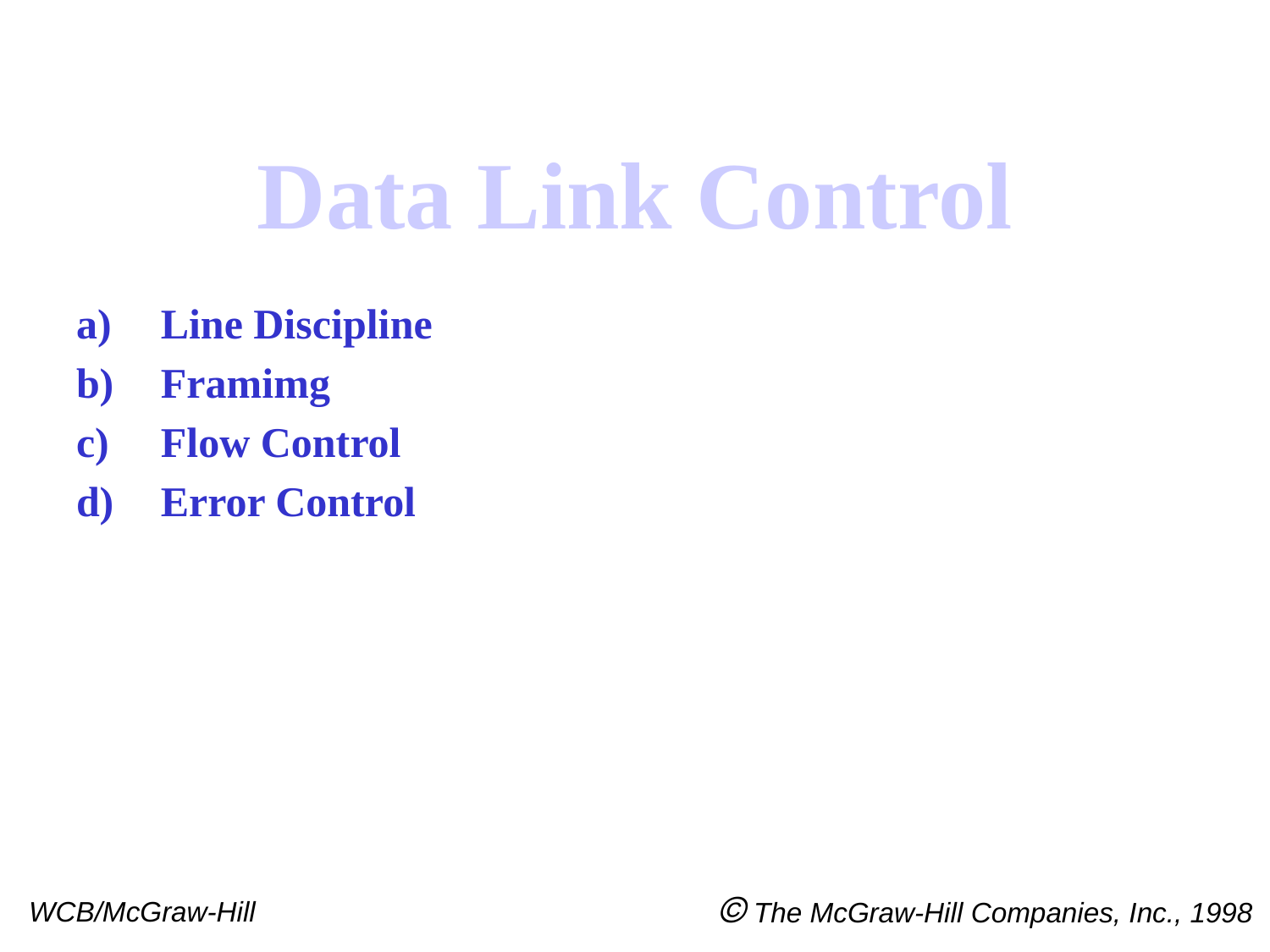

# Data Link Control
Line Discipline
Framimg
Flow Control
Error Control
© The McGraw-Hill Companies, Inc., 1998
WCB/McGraw-Hill